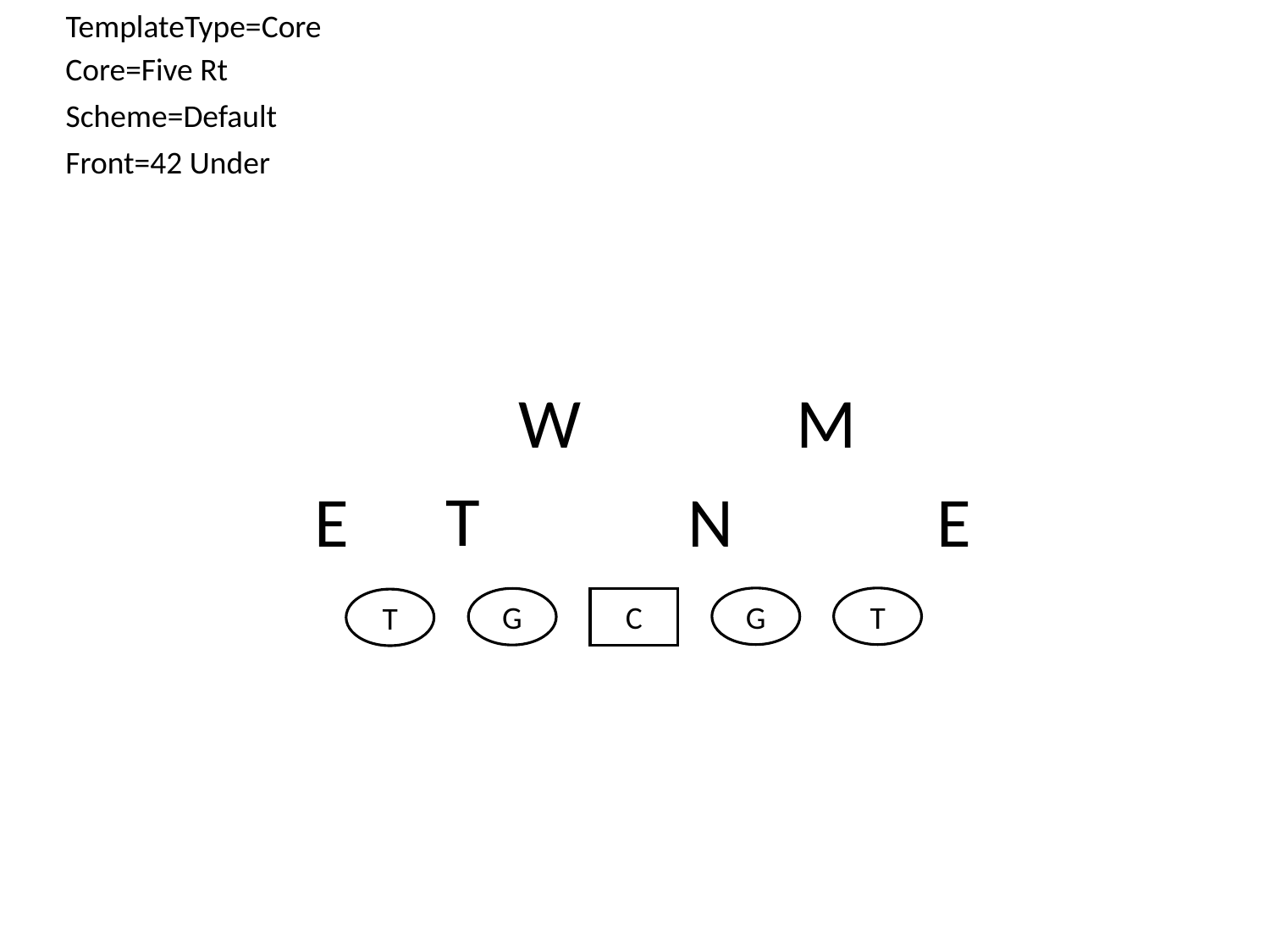

TemplateType=Core
Core=Five Rt
Scheme=Default
Front=42 Under
M
W
T
E
N
E
G
T
G
C
T